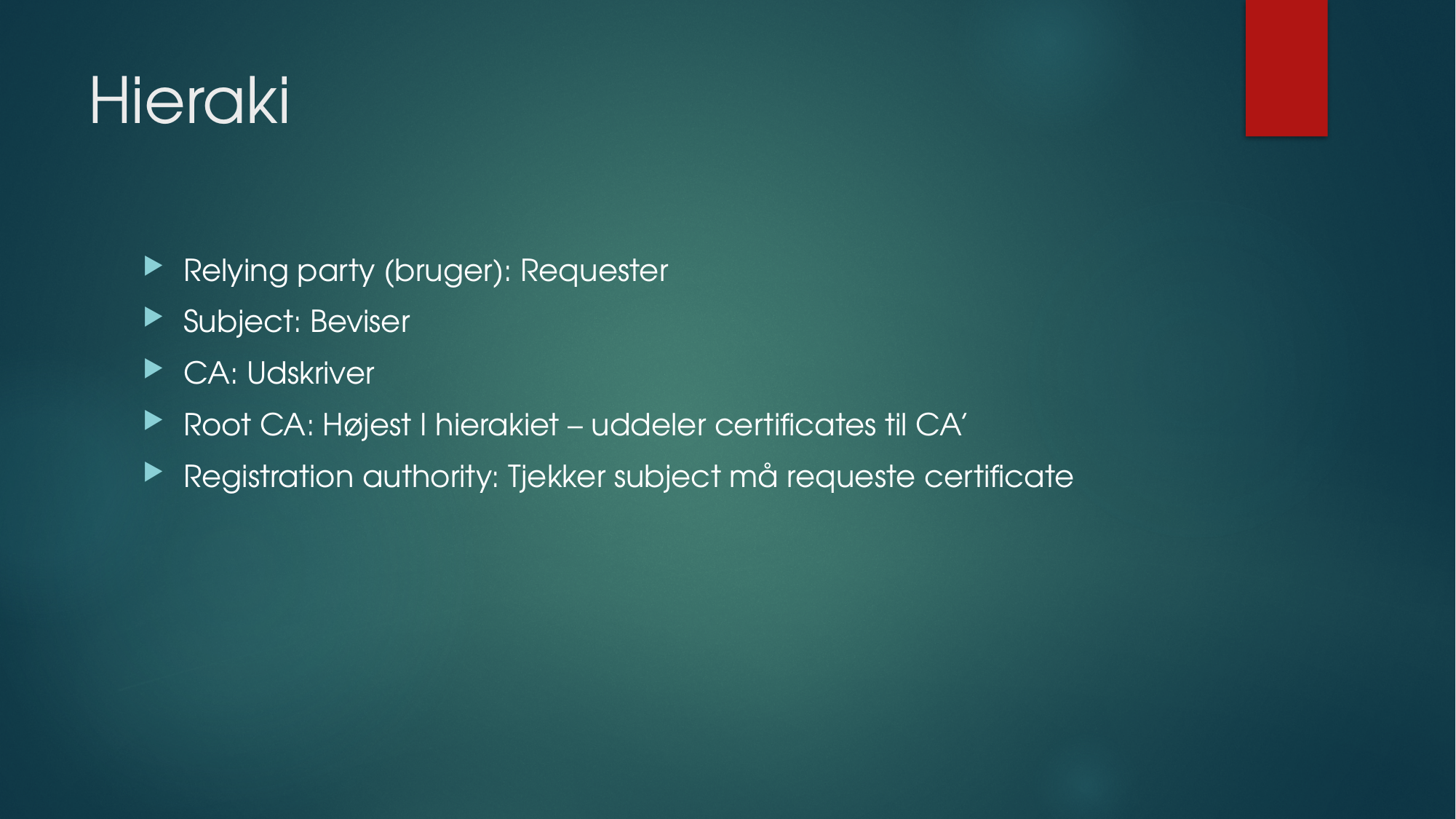

# Hieraki
Relying party (bruger): Requester
Subject: Beviser
CA: Udskriver
Root CA: Højest I hierakiet – uddeler certificates til CA’
Registration authority: Tjekker subject må requeste certificate